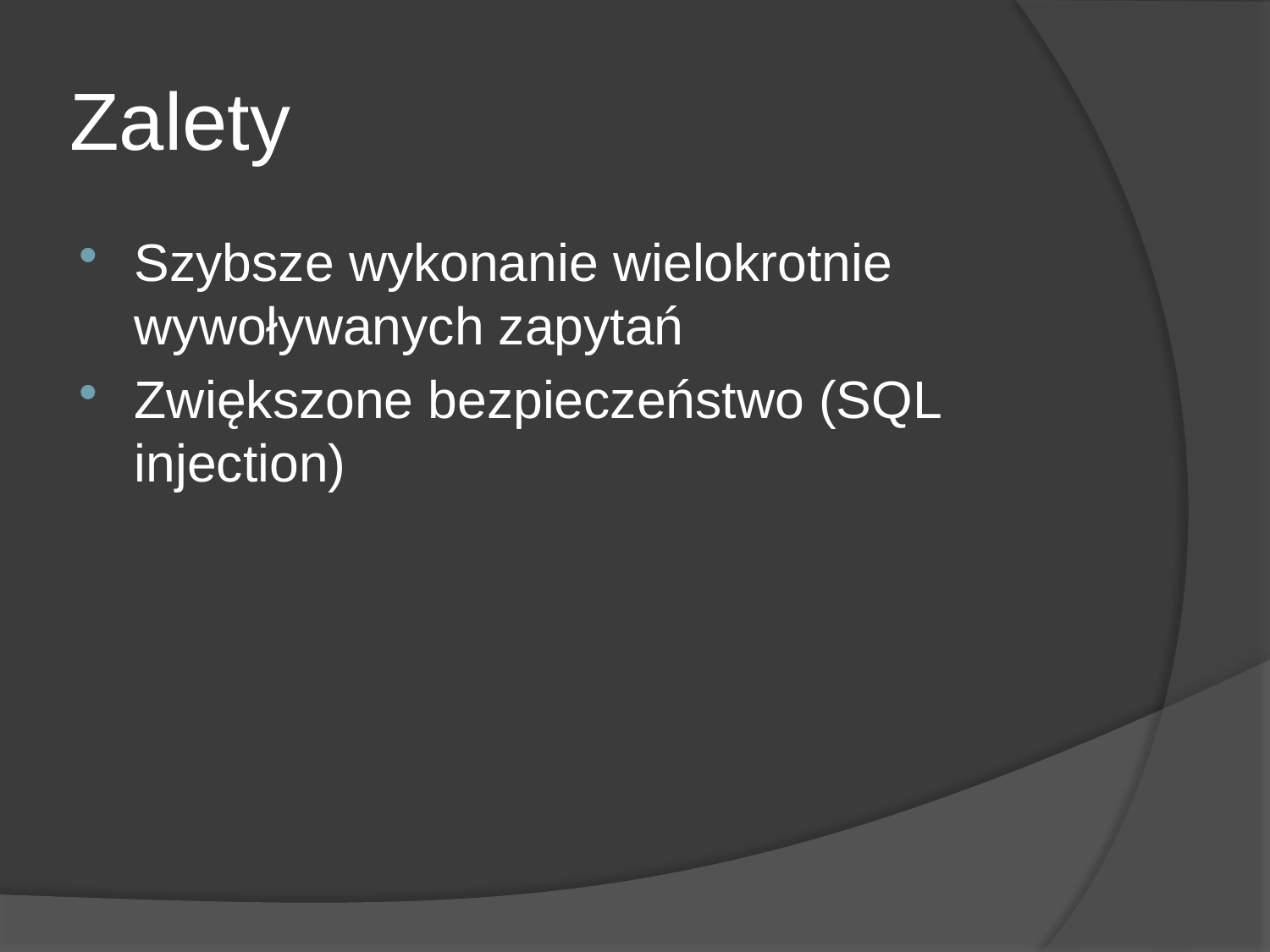

# Zalety
Szybsze wykonanie wielokrotnie wywoływanych zapytań
Zwiększone bezpieczeństwo (SQL injection)